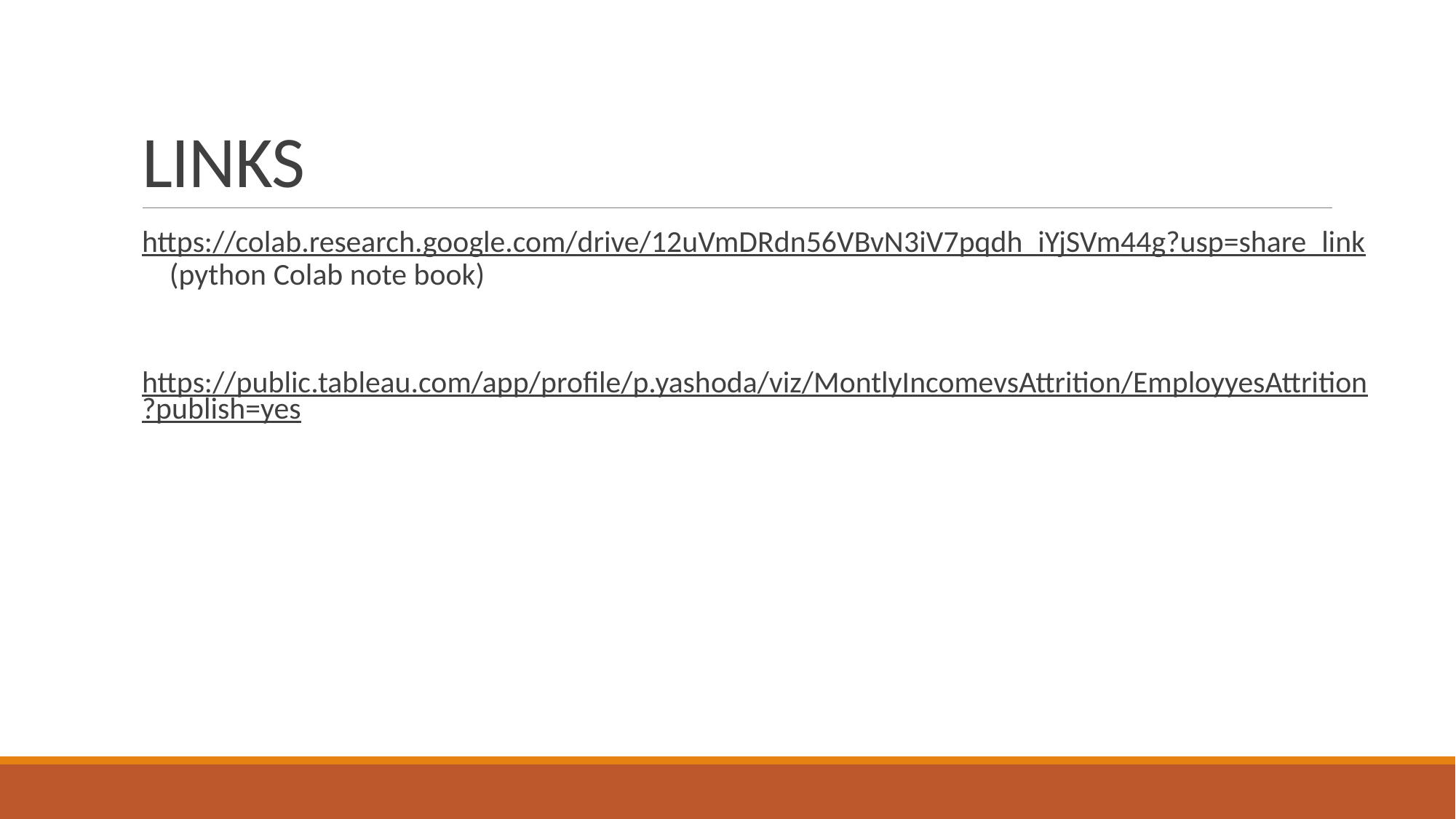

# LINKS
https://colab.research.google.com/drive/12uVmDRdn56VBvN3iV7pqdh_iYjSVm44g?usp=share_link     (python Colab note book)

https://public.tableau.com/app/profile/p.yashoda/viz/MontlyIncomevsAttrition/EmployyesAttrition?publish=yes